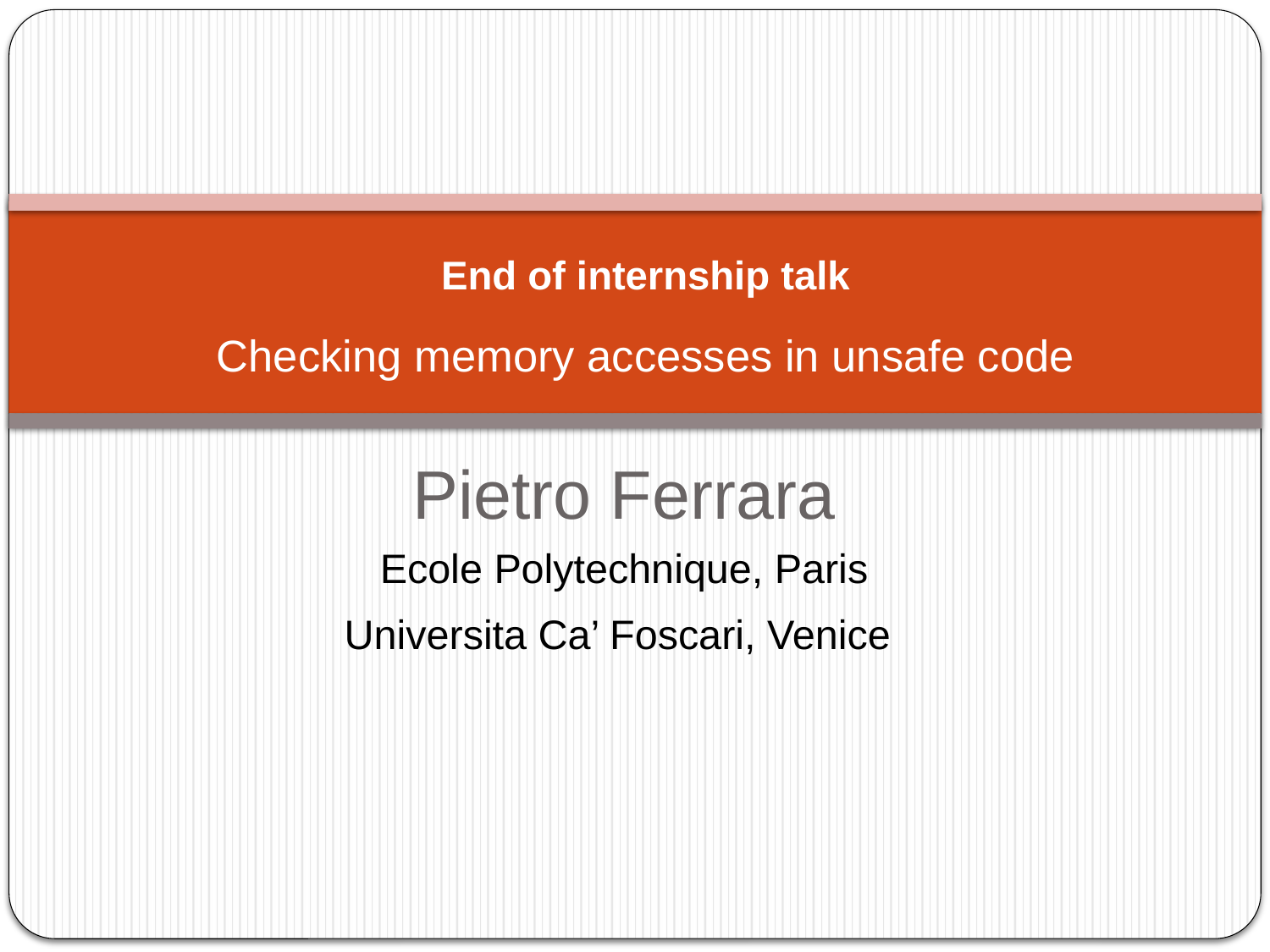

# End of internship talk Checking memory accesses in unsafe code
Pietro Ferrara
Ecole Polytechnique, Paris
Universita Ca’ Foscari, Venice